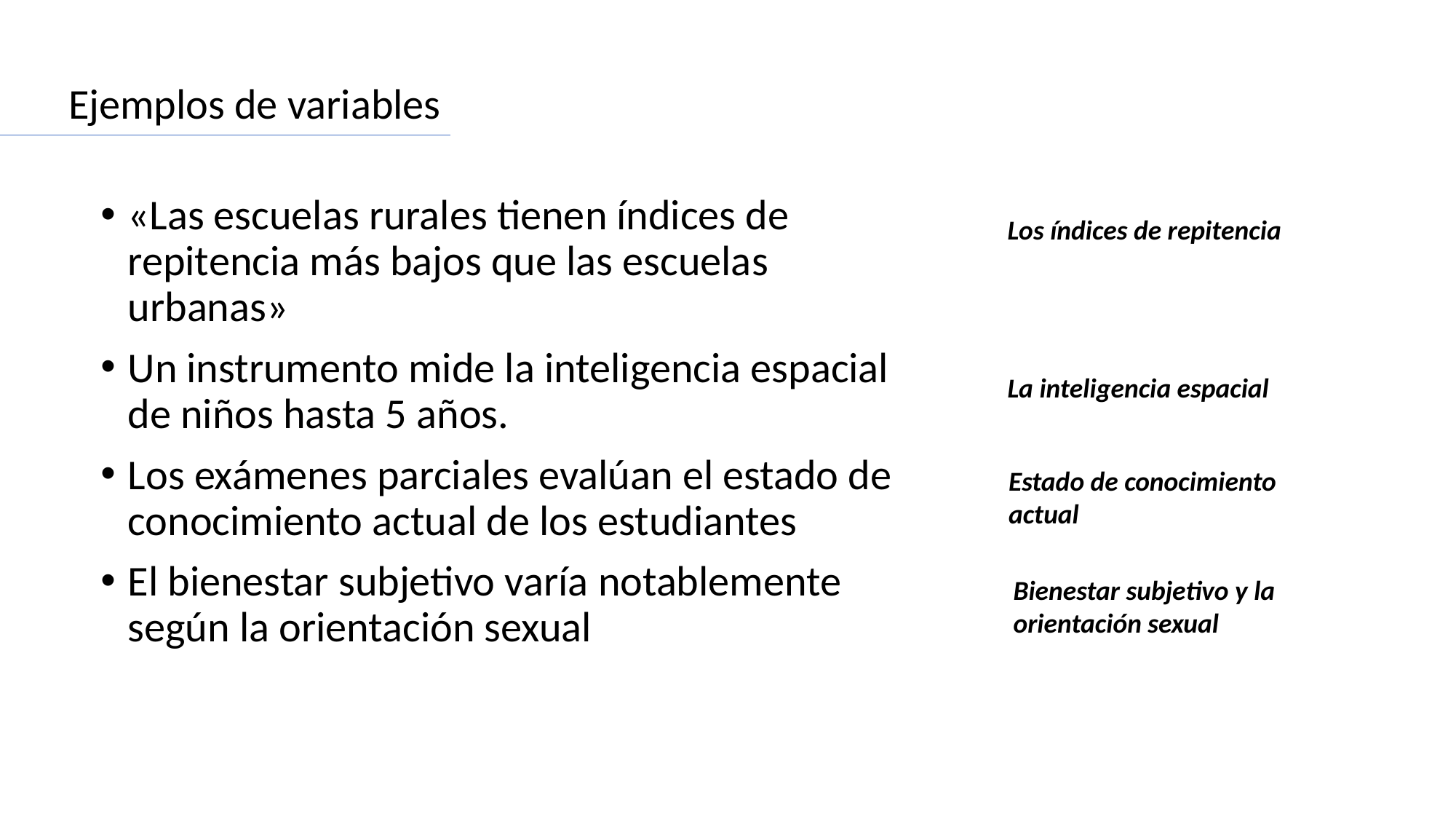

Ejemplos de variables
«Las escuelas rurales tienen índices de repitencia más bajos que las escuelas urbanas»
Un instrumento mide la inteligencia espacial de niños hasta 5 años.
Los exámenes parciales evalúan el estado de conocimiento actual de los estudiantes
El bienestar subjetivo varía notablemente según la orientación sexual

Los índices de repitencia
La inteligencia espacial
Estado de conocimiento actual
Bienestar subjetivo y la orientación sexual